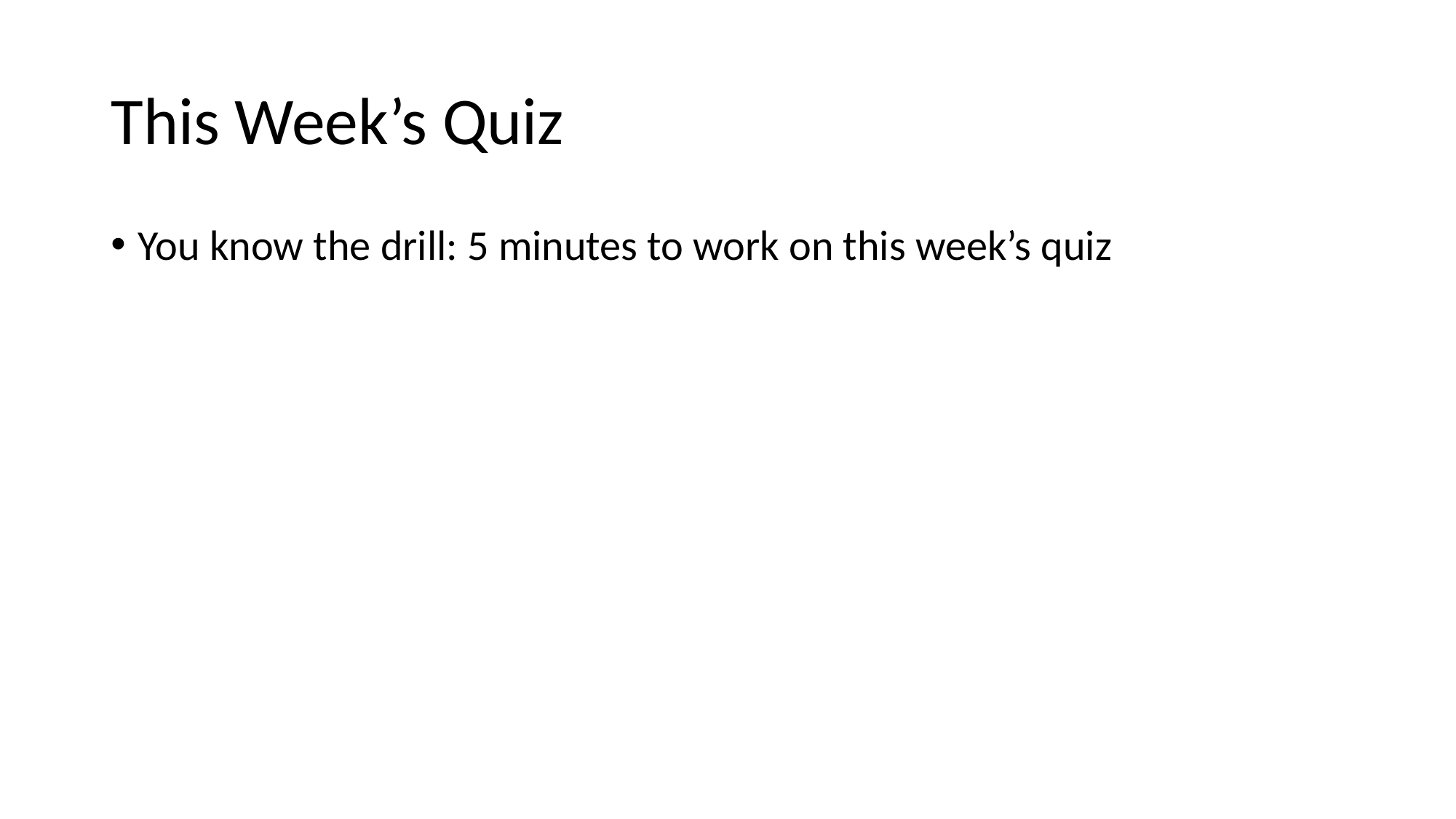

# This Week’s Quiz
You know the drill: 5 minutes to work on this week’s quiz